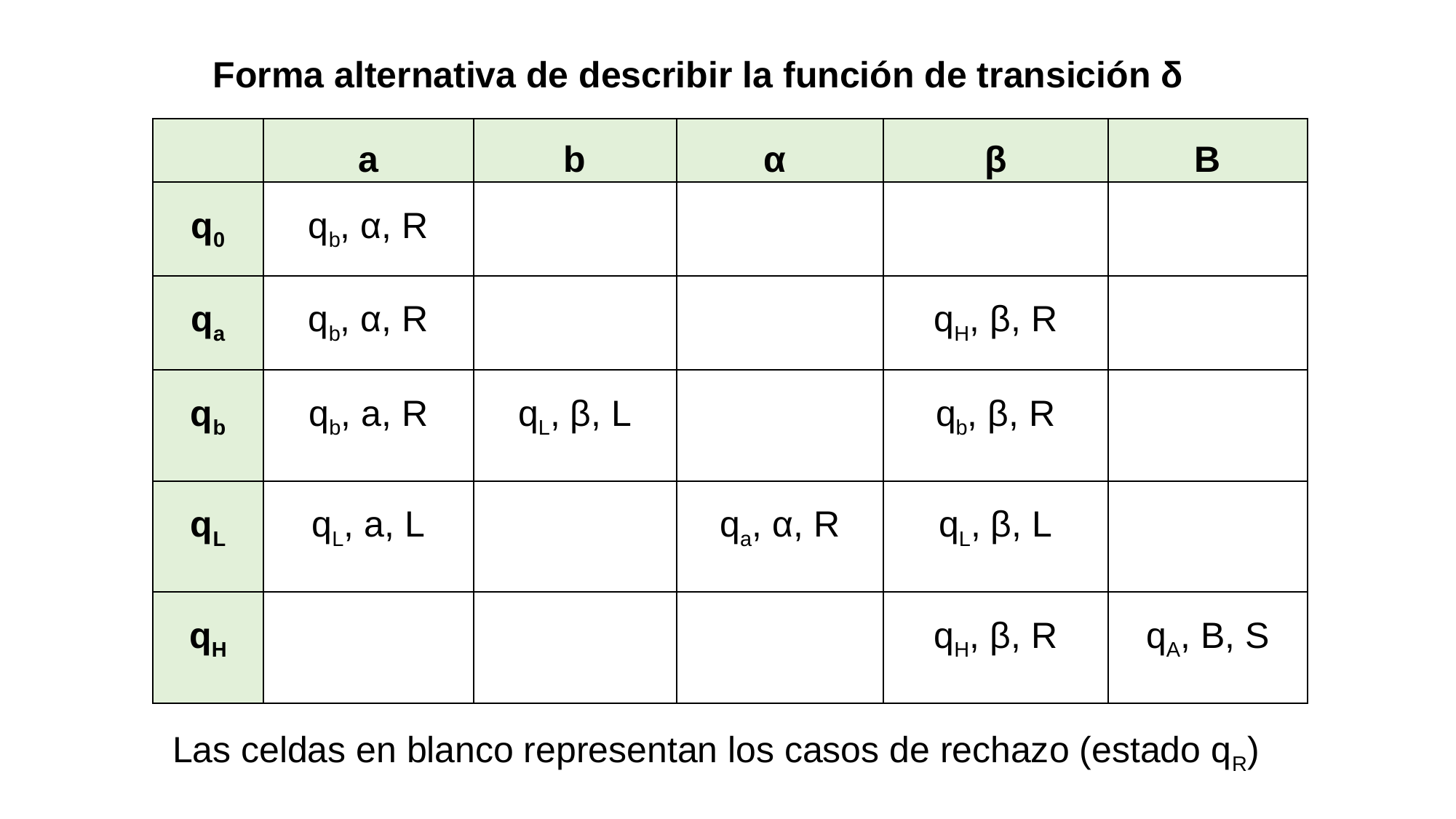

Forma alternativa de describir la función de transición δ
|  | a | b | α | β | B |
| --- | --- | --- | --- | --- | --- |
| q0 | qb, α, R |  |  |  |  |
| qa | qb, α, R |  |  | qH, β, R |  |
| qb | qb, a, R | qL, β, L |  | qb, β, R |  |
| qL | qL, a, L |  | qa, α, R | qL, β, L |  |
| qH |  |  |  | qH, β, R | qA, B, S |
    Las celdas en blanco representan los casos de rechazo (estado qR)